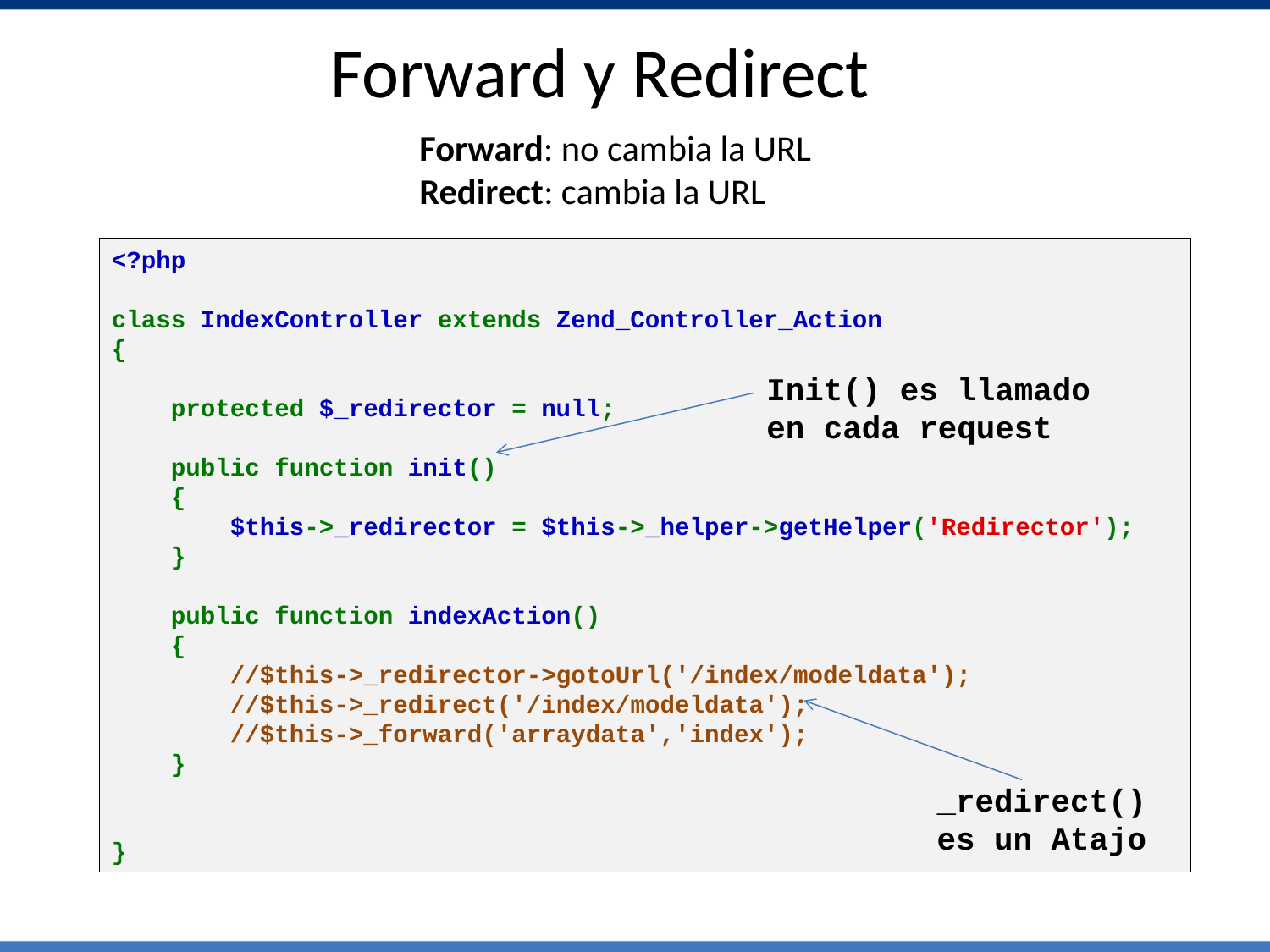

# Forward y Redirect
Forward: no cambia la URL
Redirect: cambia la URL
<?php 
class IndexController extends Zend_Controller_Action 
{

    protected $_redirector = null; 
    public function init() 
    { 
        $this->_redirector = $this->_helper->getHelper('Redirector'); 
    } 
    public function indexAction() 
    { 
        //$this->_redirector->gotoUrl('/index/modeldata'); 
        //$this->_redirect('/index/modeldata'); 
        //$this->_forward('arraydata','index'); 
    }
}
Init() es llamado en cada request
_redirect()
es un Atajo